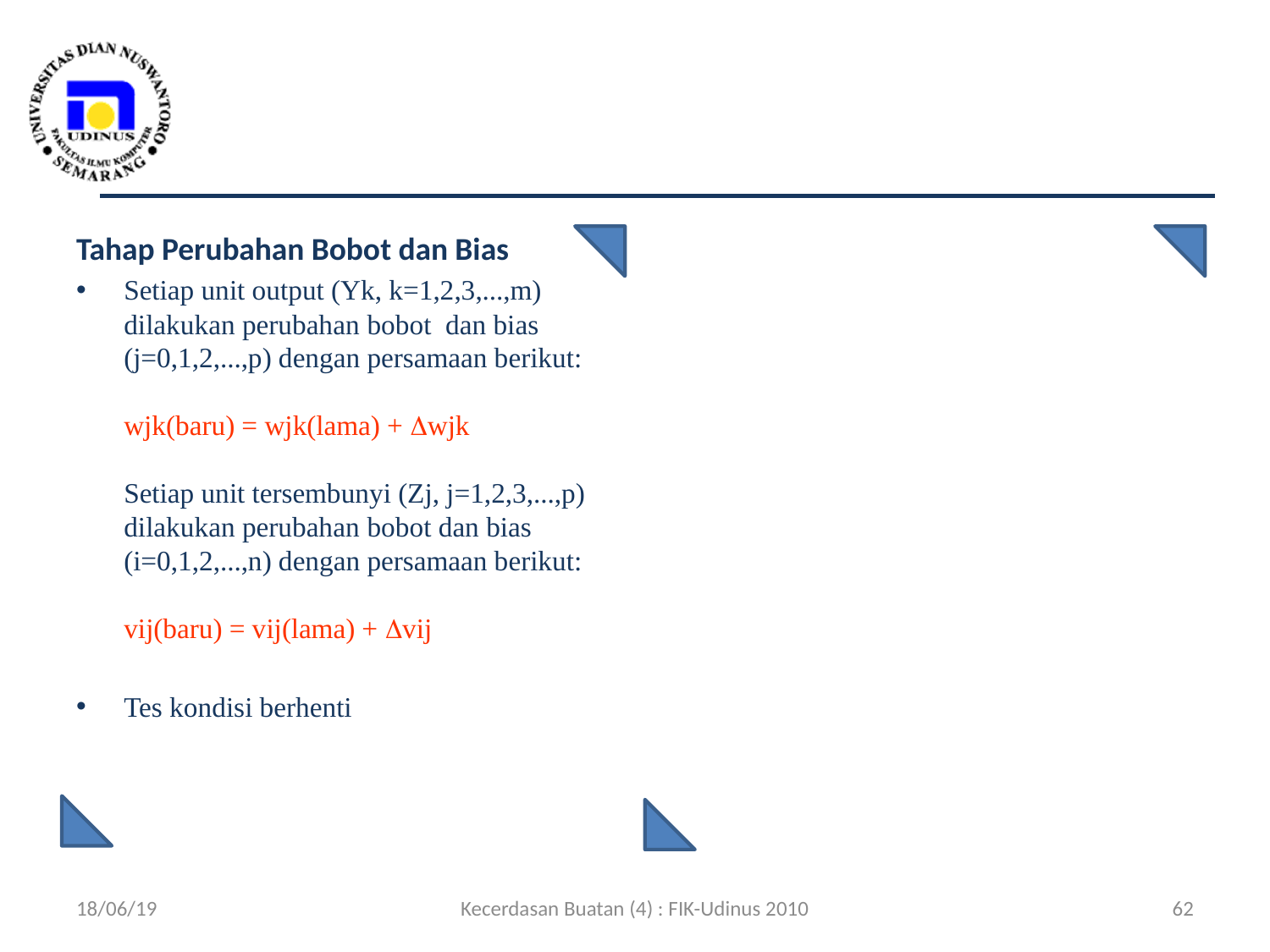

#
Tahap Perubahan Bobot dan Bias
Setiap unit output (Yk, k=1,2,3,...,m) dilakukan perubahan bobot  dan bias (j=0,1,2,...,p) dengan persamaan berikut:
wjk(baru) = wjk(lama) + Δwjk
Setiap unit tersembunyi (Zj, j=1,2,3,...,p) dilakukan perubahan bobot dan bias (i=0,1,2,...,n) dengan persamaan berikut:
vij(baru) = vij(lama) + Δvij

Tes kondisi berhenti

18/06/19
Kecerdasan Buatan (4) : FIK-Udinus 2010
62